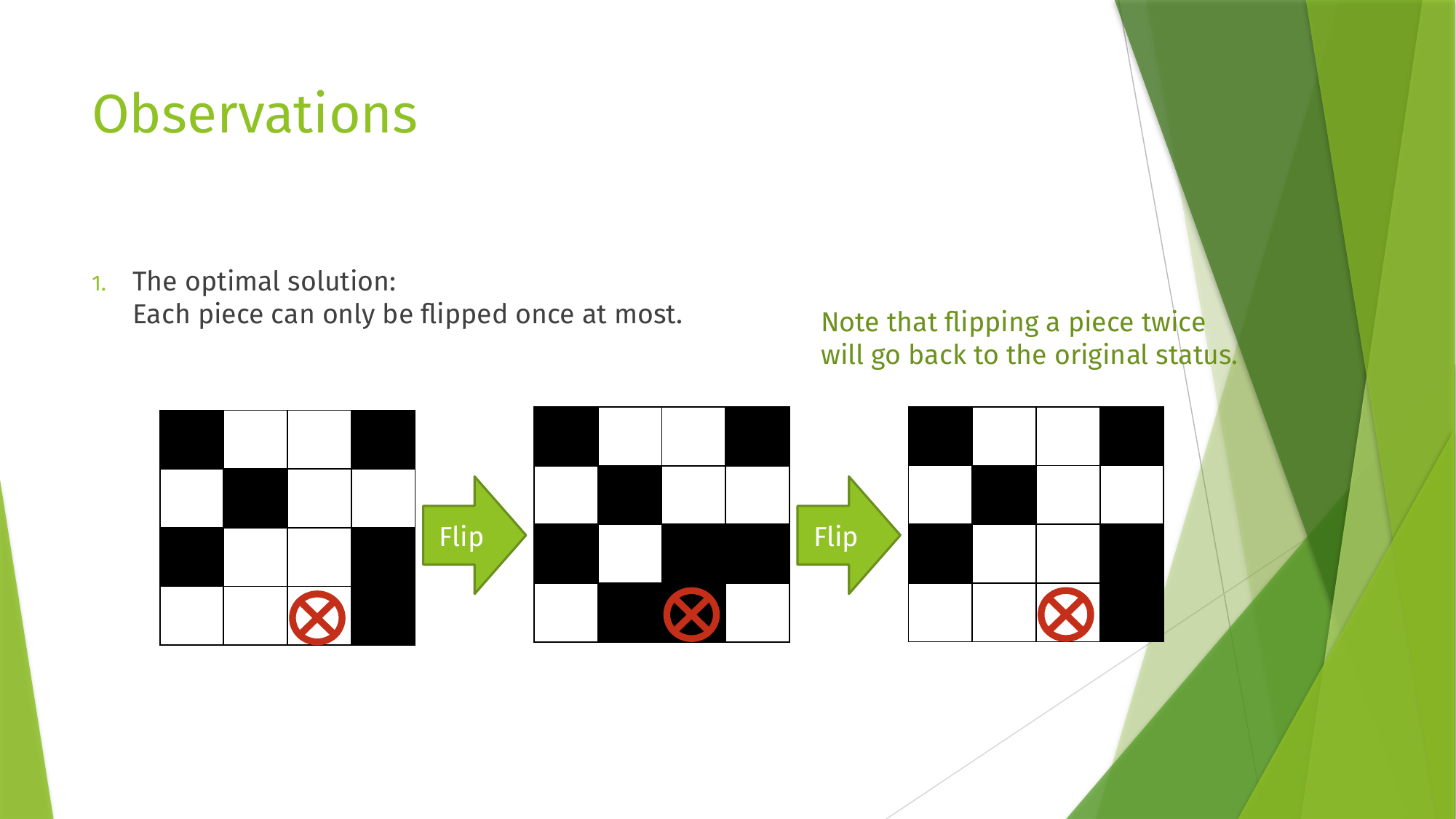

# Observations
The optimal solution:
Each piece can only be flipped once at most.

Note that flipping a piece twice
will go back to the original status.
|  |  |  |  |
| --- | --- | --- | --- |
|  |  |  |  |
|  |  |  |  |
|  |  |  |  |
|  |  |  |  |
| --- | --- | --- | --- |
|  |  |  |  |
|  |  |  |  |
|  |  |  |  |
|  |  |  |  |
| --- | --- | --- | --- |
|  |  |  |  |
|  |  |  |  |
|  |  |  |  |
Flip
Flip